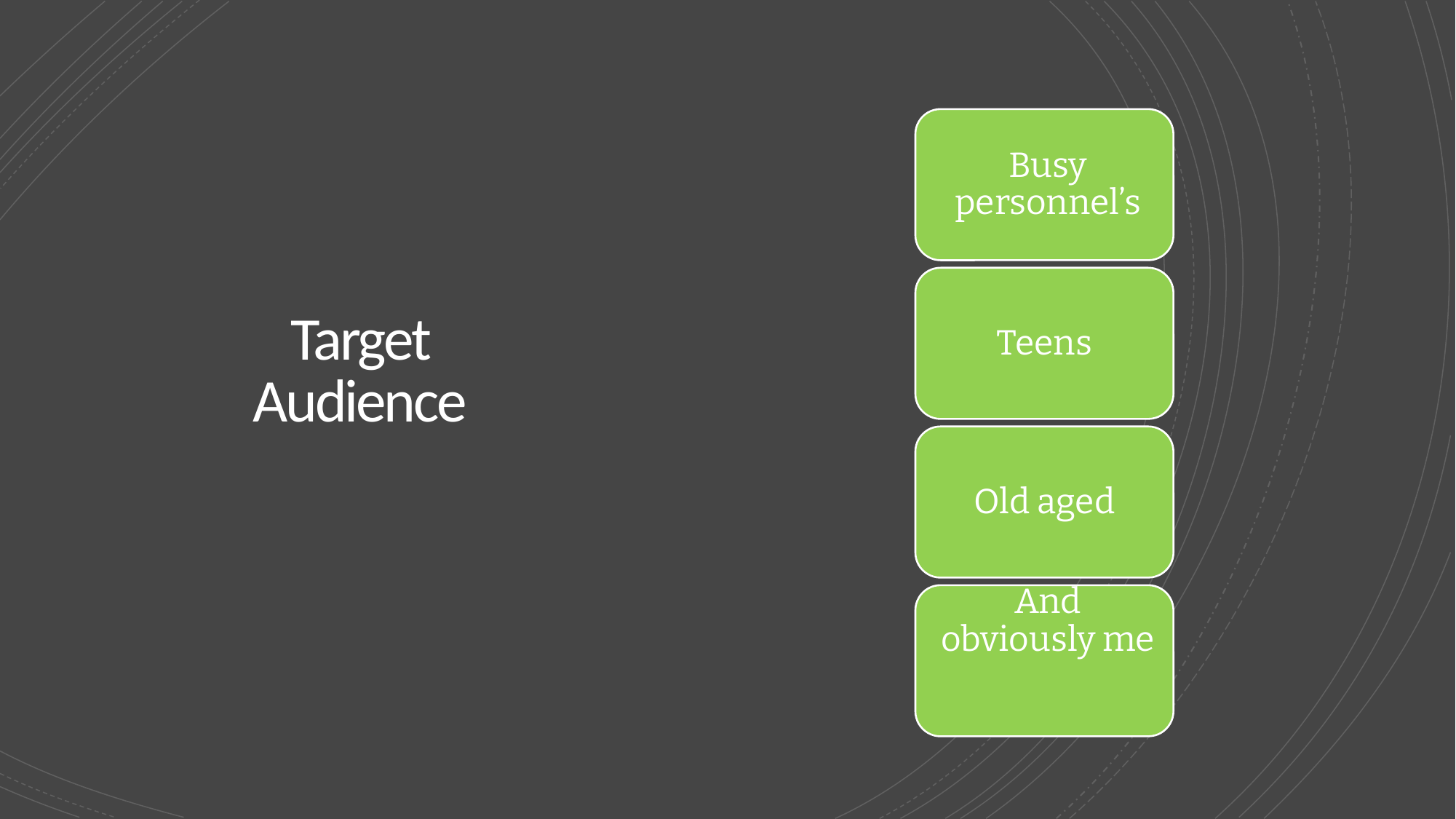

Busy personnel’s
Teens
Old aged
And obviously me
# Target Audience